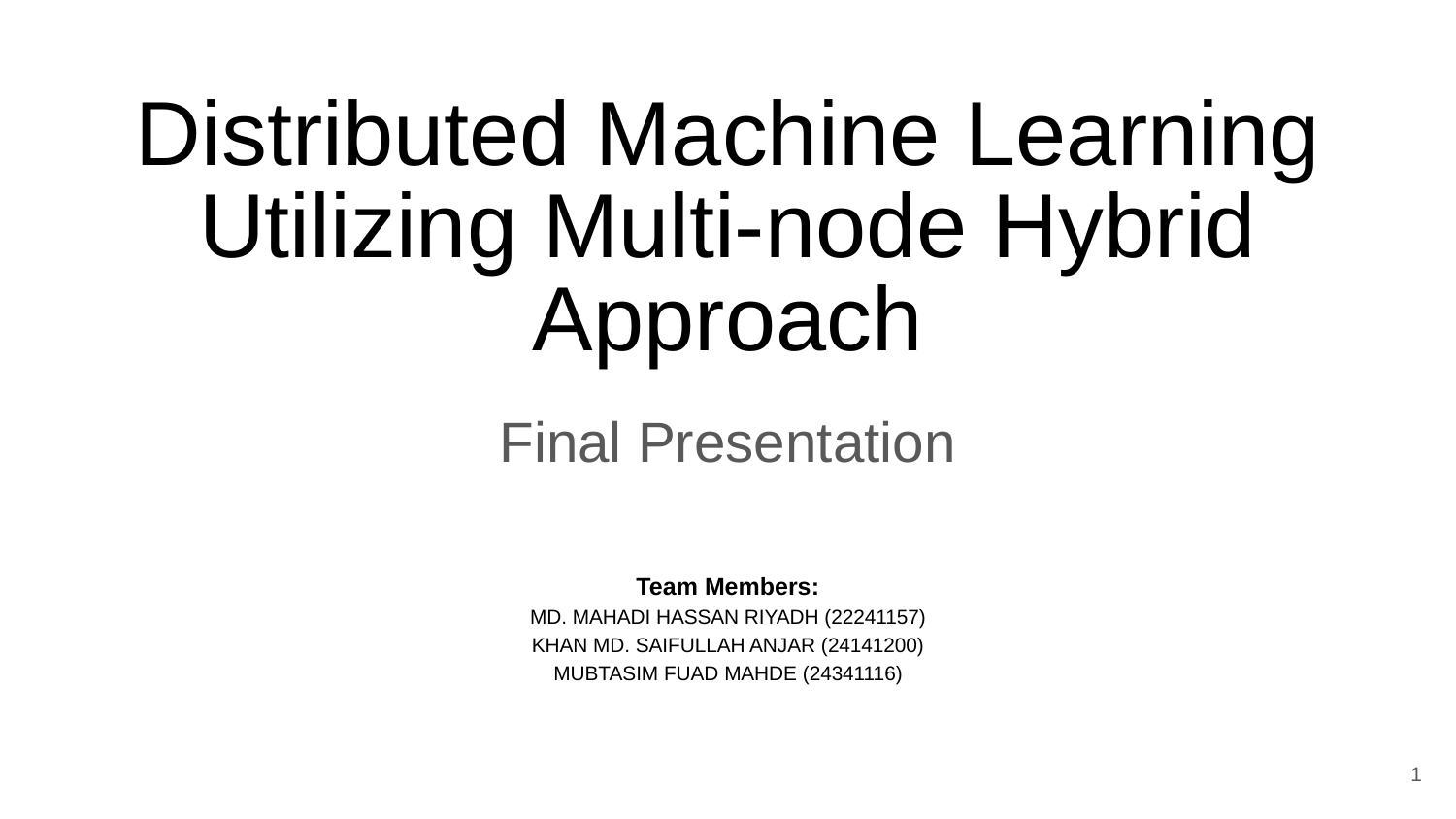

# Distributed Machine Learning Utilizing Multi-node Hybrid Approach
Final Presentation
Team Members:
MD. MAHADI HASSAN RIYADH (22241157)
KHAN MD. SAIFULLAH ANJAR (24141200)
MUBTASIM FUAD MAHDE (24341116)
1